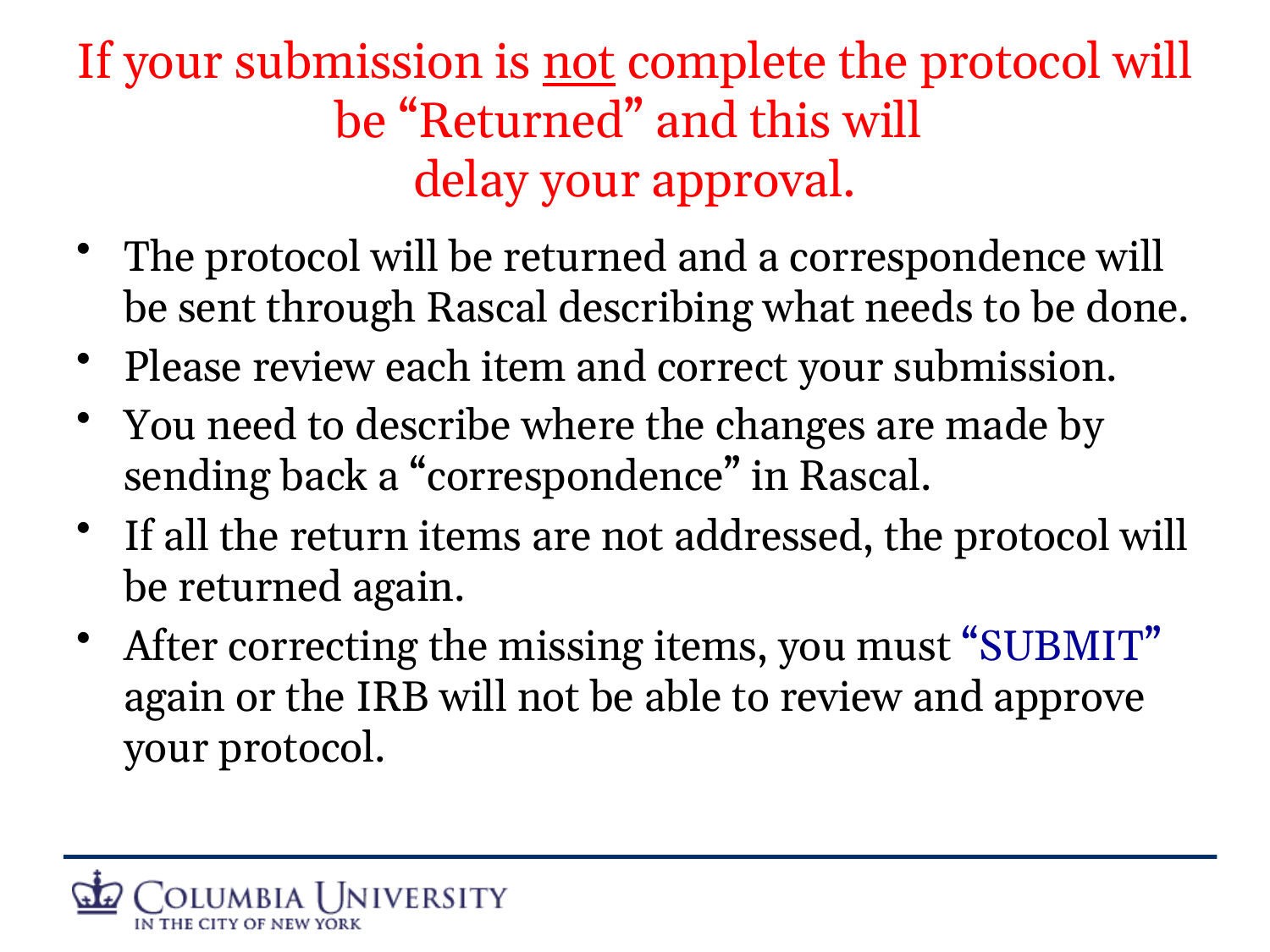

# If your submission is not complete the protocol will be “Returned” and this will delay your approval.
The protocol will be returned and a correspondence will be sent through Rascal describing what needs to be done.
Please review each item and correct your submission.
You need to describe where the changes are made by sending back a “correspondence” in Rascal.
If all the return items are not addressed, the protocol will be returned again.
After correcting the missing items, you must “SUBMIT” again or the IRB will not be able to review and approve your protocol.